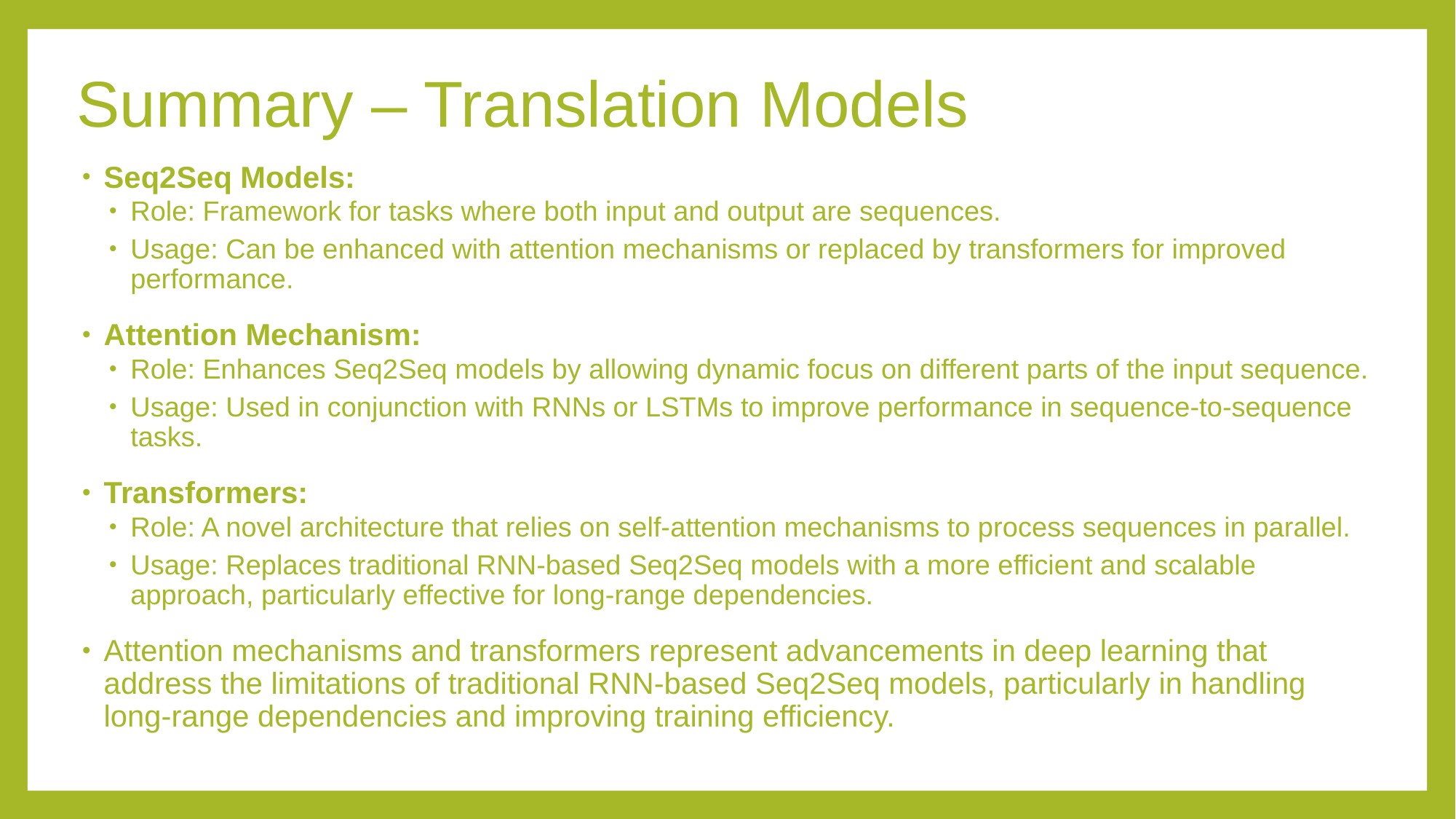

# Summary – Translation Models
Seq2Seq Models:
Role: Framework for tasks where both input and output are sequences.
Usage: Can be enhanced with attention mechanisms or replaced by transformers for improved performance.
Attention Mechanism:
Role: Enhances Seq2Seq models by allowing dynamic focus on different parts of the input sequence.
Usage: Used in conjunction with RNNs or LSTMs to improve performance in sequence-to-sequence tasks.
Transformers:
Role: A novel architecture that relies on self-attention mechanisms to process sequences in parallel.
Usage: Replaces traditional RNN-based Seq2Seq models with a more efficient and scalable approach, particularly effective for long-range dependencies.
Attention mechanisms and transformers represent advancements in deep learning that address the limitations of traditional RNN-based Seq2Seq models, particularly in handling long-range dependencies and improving training efficiency.